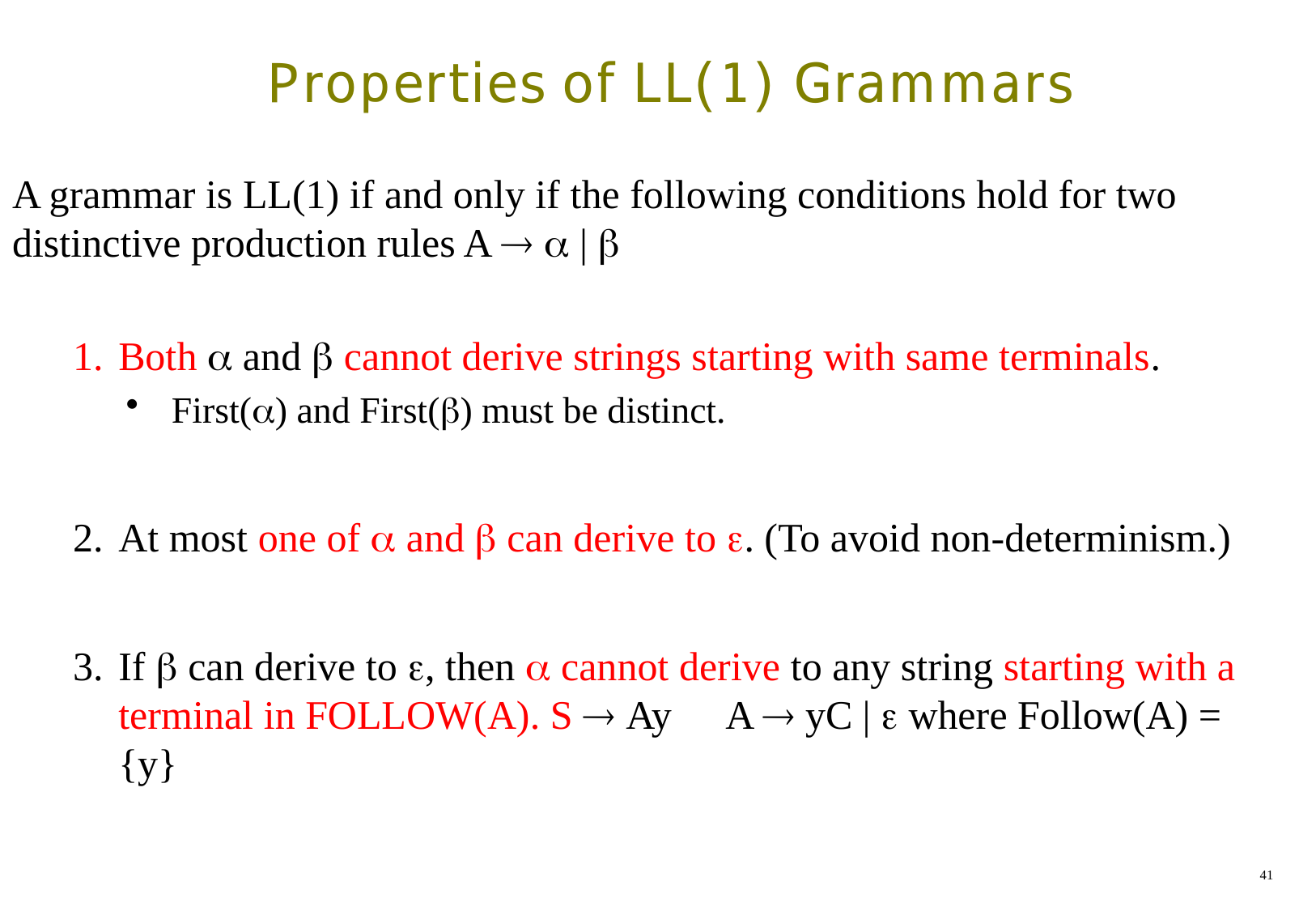

# Properties of LL(1) Grammars
A grammar is LL(1) if and only if the following conditions hold for two distinctive production rules A → α | β

Both α and β cannot derive strings starting with same terminals.
First(α) and First(β) must be distinct.

At most one of α and β can derive to ε. (To avoid non-determinism.)

If β can derive to ε, then α cannot derive to any string starting with a terminal in FOLLOW(A). S → Ay	A → yC | ε where Follow(A) = {y}
41